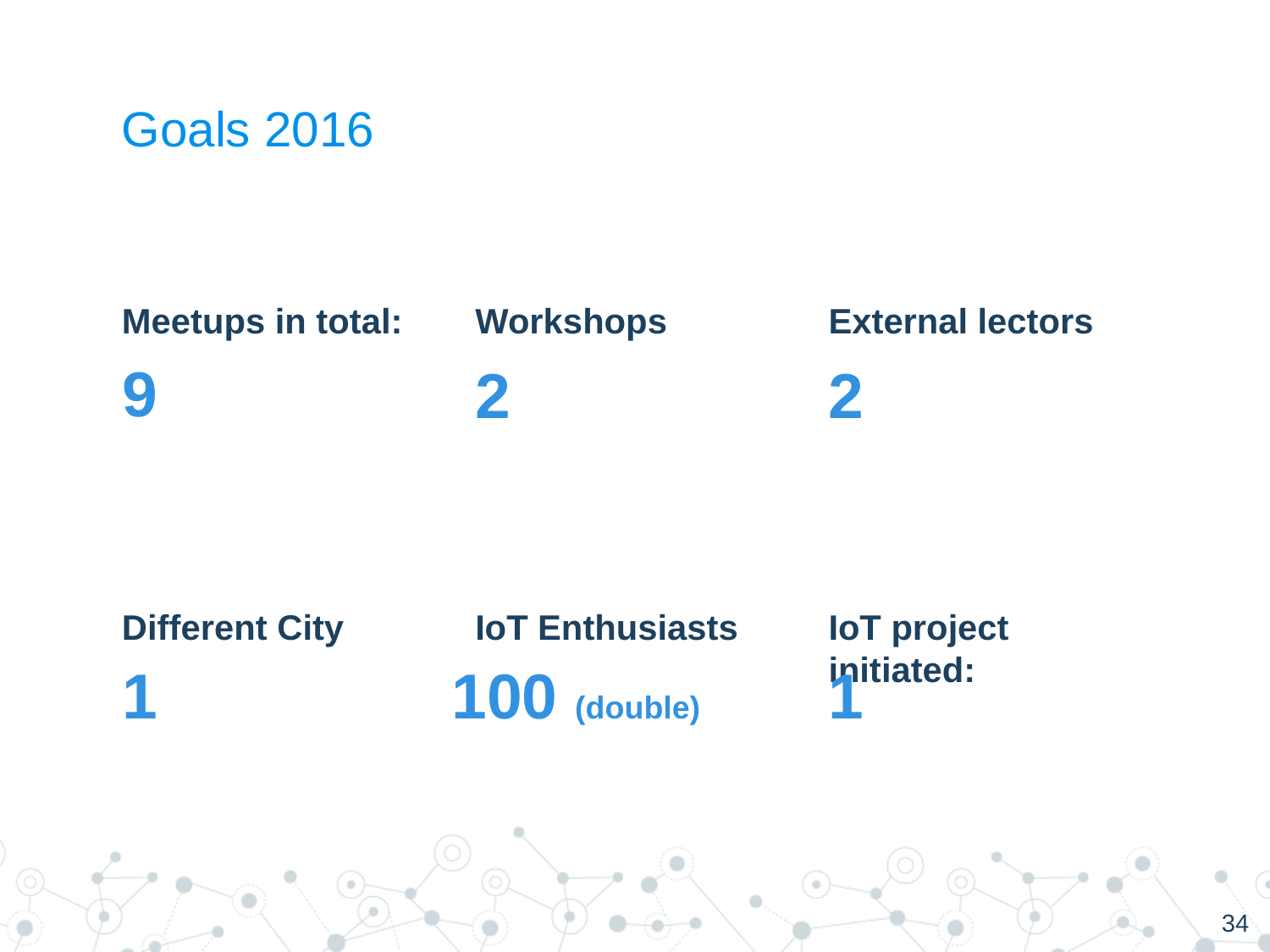

# Goals 2016
Meetups in total:
Workshops
External lectors

9
2
2
Different City
IoT Enthusiasts
IoT project initiated:

1
100 (double)
1
34